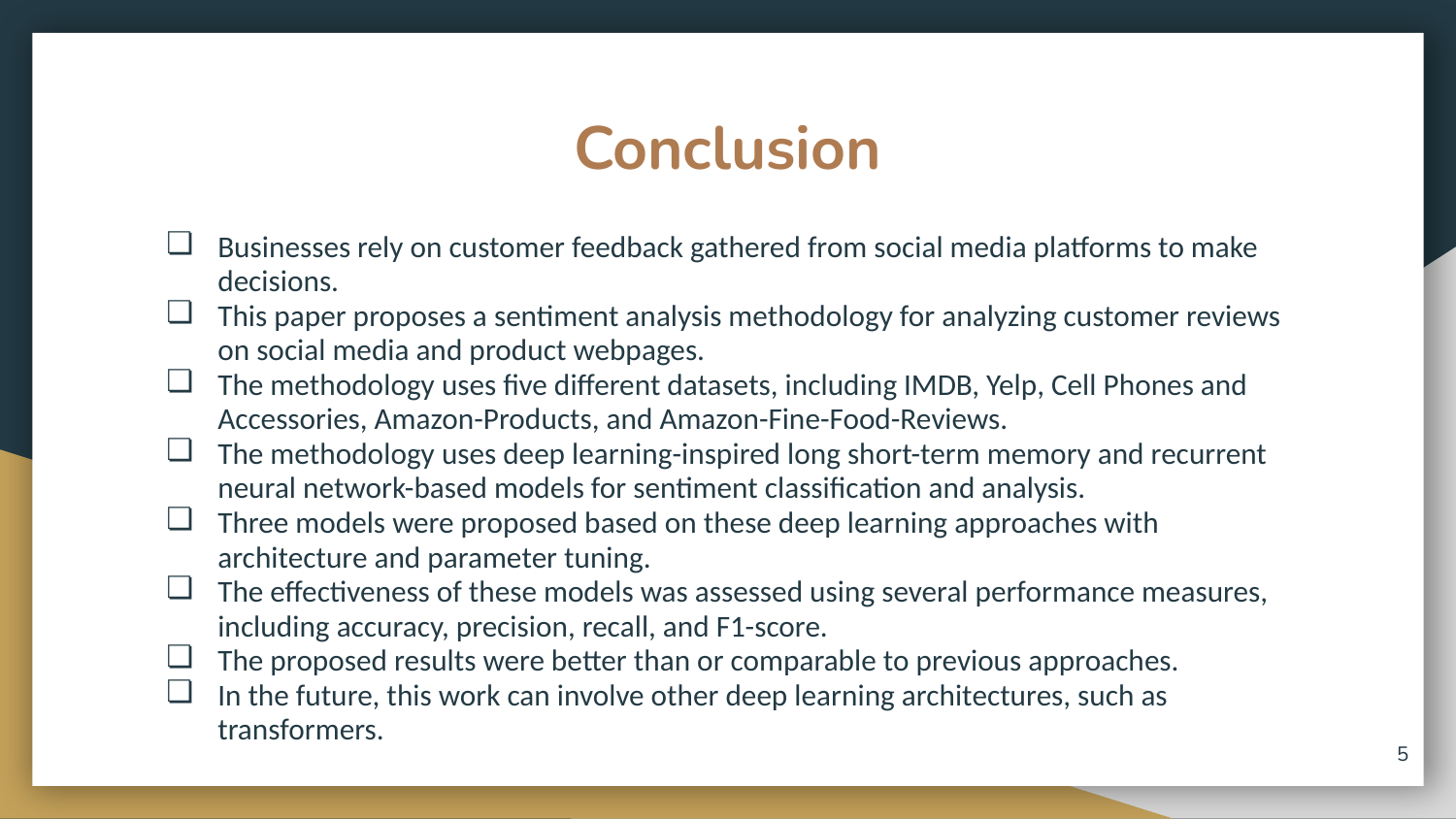

# Conclusion
Businesses rely on customer feedback gathered from social media platforms to make decisions.
This paper proposes a sentiment analysis methodology for analyzing customer reviews on social media and product webpages.
The methodology uses five different datasets, including IMDB, Yelp, Cell Phones and Accessories, Amazon-Products, and Amazon-Fine-Food-Reviews.
The methodology uses deep learning-inspired long short-term memory and recurrent neural network-based models for sentiment classification and analysis.
Three models were proposed based on these deep learning approaches with architecture and parameter tuning.
The effectiveness of these models was assessed using several performance measures, including accuracy, precision, recall, and F1-score.
The proposed results were better than or comparable to previous approaches.
In the future, this work can involve other deep learning architectures, such as transformers.

5